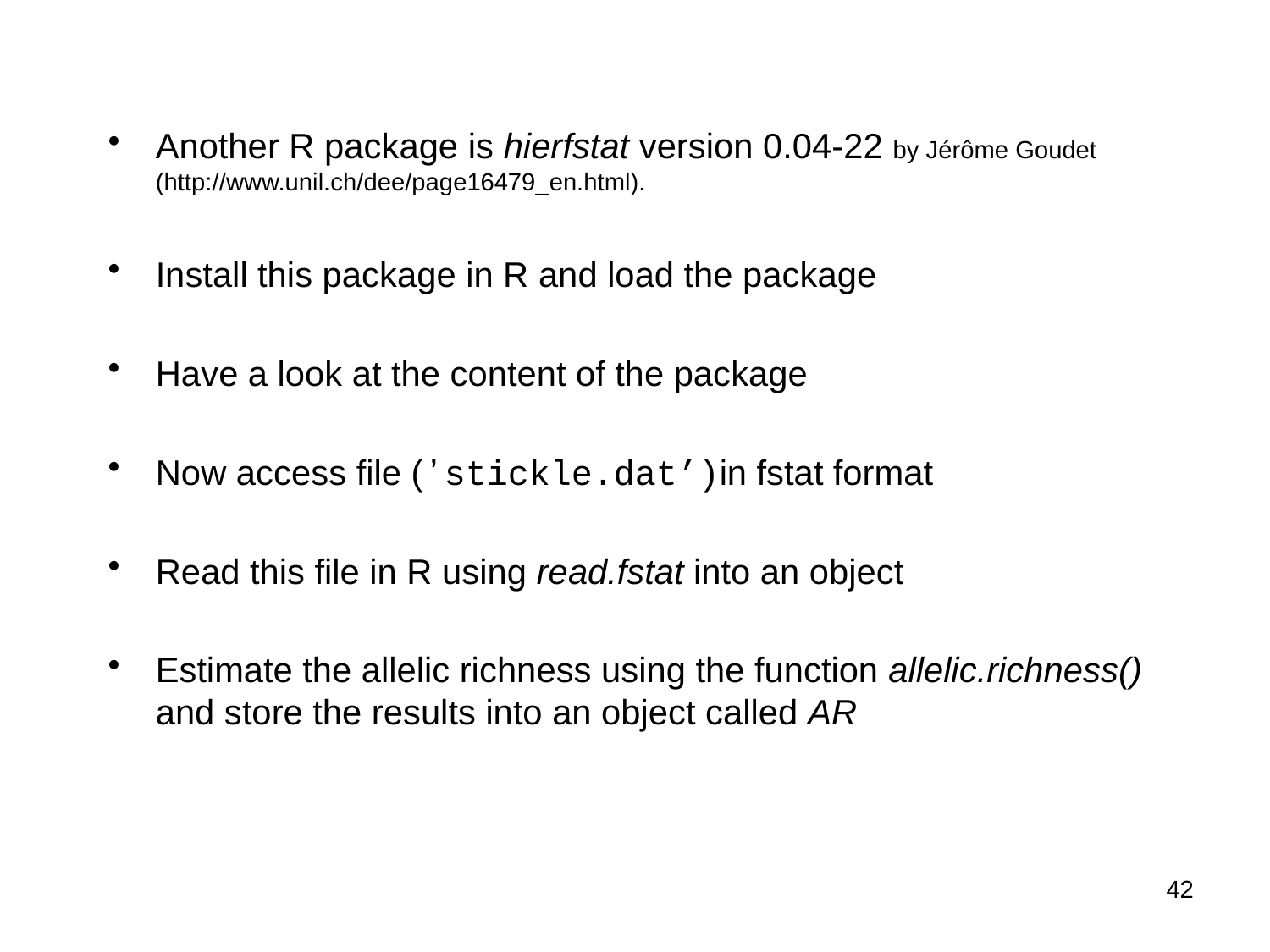

Another R package is hierfstat version 0.04-22 by Jérôme Goudet (http://www.unil.ch/dee/page16479_en.html).

Install this package in R and load the package

Have a look at the content of the package

Now access file (ʼstickle.dat’)in fstat format

Read this file in R using read.fstat into an object

Estimate the allelic richness using the function allelic.richness() and store the results into an object called AR

42